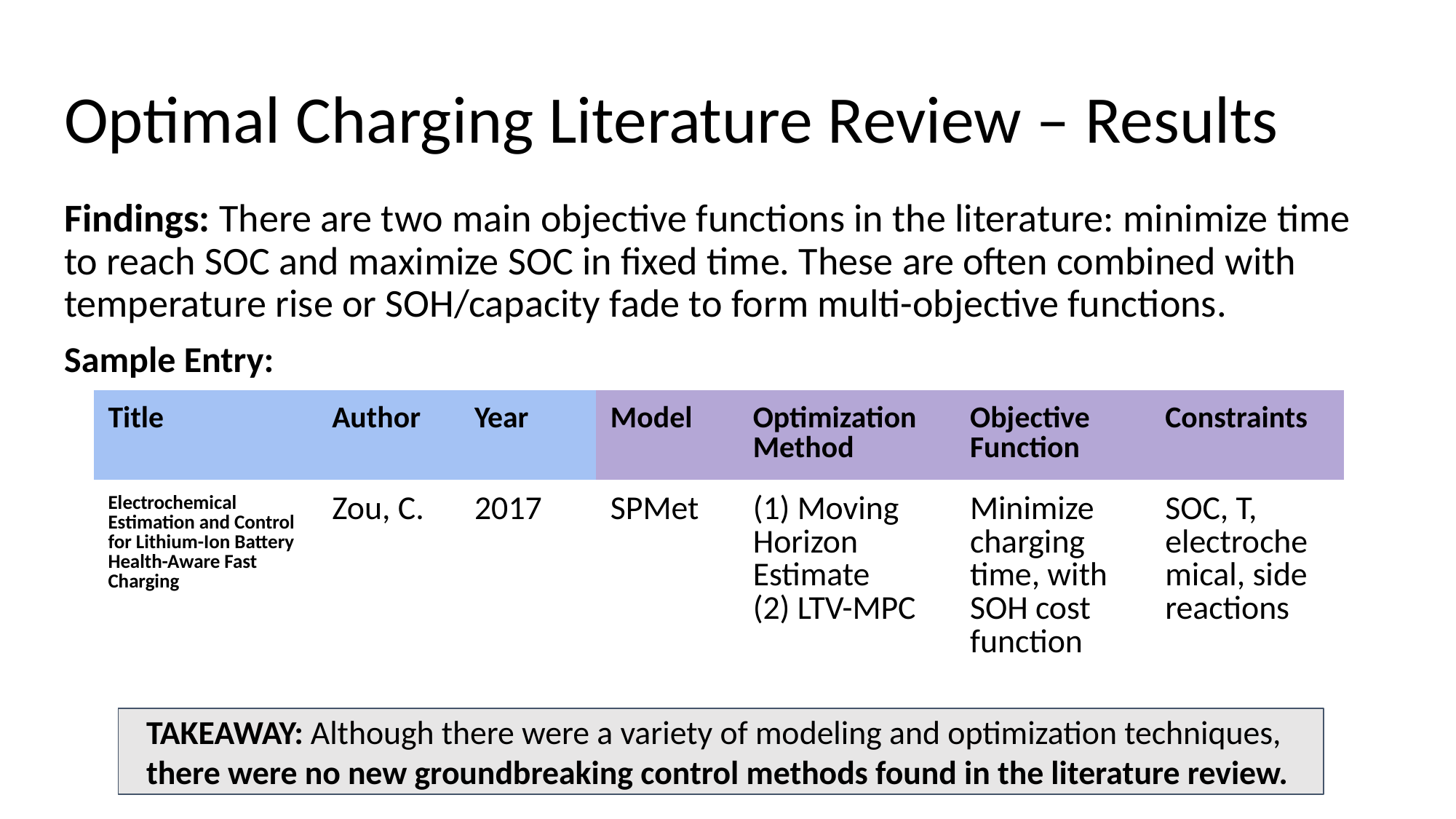

# Optimal Charging Literature Review – Results
Findings: There are two main objective functions in the literature: minimize time to reach SOC and maximize SOC in fixed time. These are often combined with temperature rise or SOH/capacity fade to form multi-objective functions.

Sample Entry:
| Title | Author | Year | Model | Optimization Method | Objective Function | Constraints |
| --- | --- | --- | --- | --- | --- | --- |
| Electrochemical Estimation and Control for Lithium-Ion Battery Health-Aware Fast Charging | Zou, C. | 2017 | SPMet | (1) Moving Horizon Estimate (2) LTV-MPC | Minimize charging time, with SOH cost function | SOC, T, electrochemical, side reactions |
TAKEAWAY: Although there were a variety of modeling and optimization techniques, there were no new groundbreaking control methods found in the literature review.